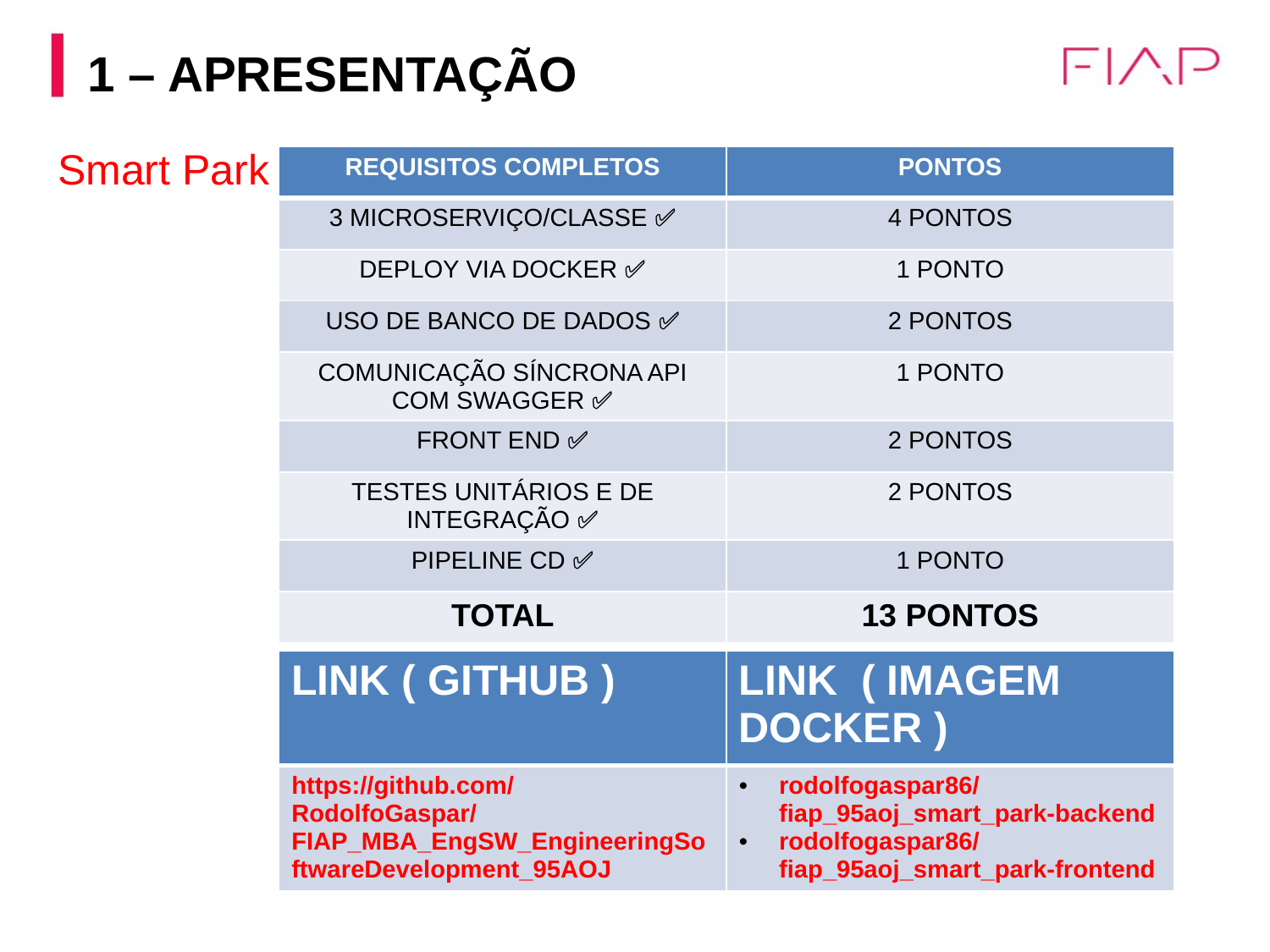

1 – APRESENTAÇÃO
Smart Park
| REQUISITOS COMPLETOS | PONTOS |
| --- | --- |
| 3 MICROSERVIÇO/CLASSE ✅ | 4 PONTOS |
| DEPLOY VIA DOCKER ✅ | 1 PONTO |
| USO DE BANCO DE DADOS ✅ | 2 PONTOS |
| COMUNICAÇÃO SÍNCRONA API COM SWAGGER ✅ | 1 PONTO |
| FRONT END ✅ | 2 PONTOS |
| TESTES UNITÁRIOS E DE INTEGRAÇÃO ✅ | 2 PONTOS |
| PIPELINE CD ✅ | 1 PONTO |
| TOTAL | 13 PONTOS |
| LINK ( GITHUB ) | LINK ( IMAGEM DOCKER ) |
| --- | --- |
| https://github.com/RodolfoGaspar/FIAP\_MBA\_EngSW\_EngineeringSoftwareDevelopment\_95AOJ | rodolfogaspar86/fiap\_95aoj\_smart\_park-backend rodolfogaspar86/fiap\_95aoj\_smart\_park-frontend |